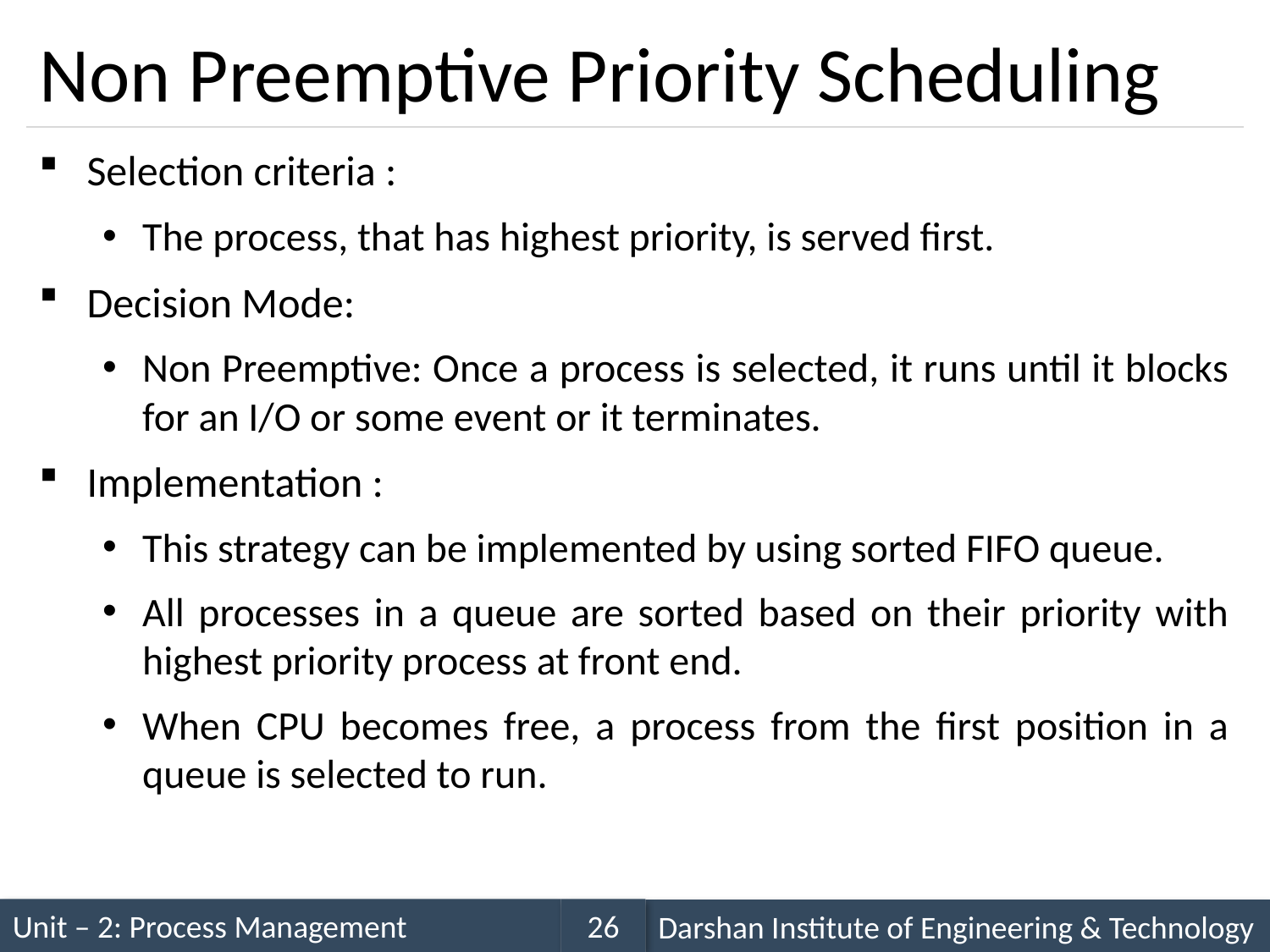

# Non Preemptive Priority Scheduling
Selection criteria :
The process, that has highest priority, is served first.
Decision Mode:
Non Preemptive: Once a process is selected, it runs until it blocks for an I/O or some event or it terminates.
Implementation :
This strategy can be implemented by using sorted FIFO queue.
All processes in a queue are sorted based on their priority with highest priority process at front end.
When CPU becomes free, a process from the first position in a queue is selected to run.